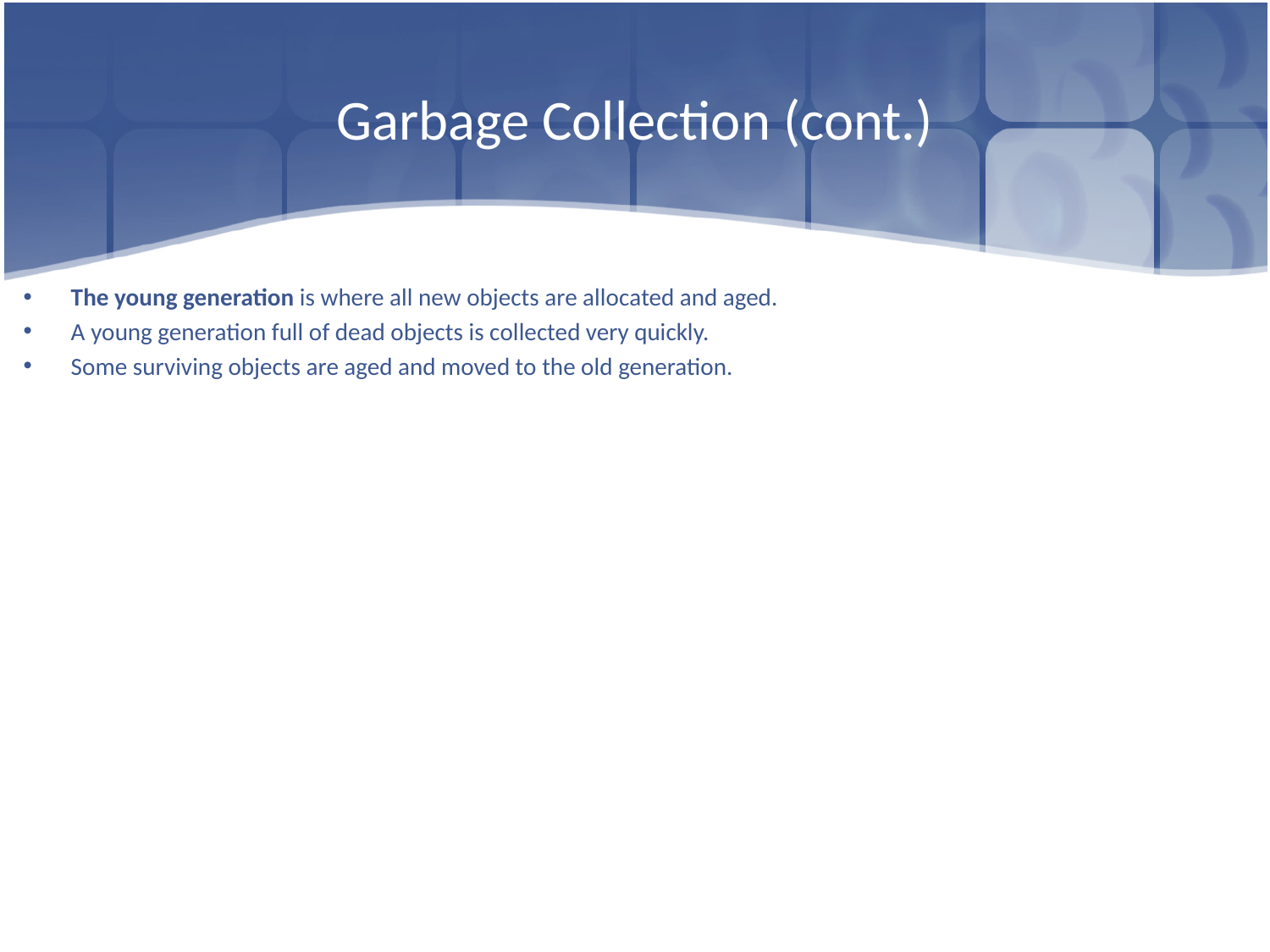

# Garbage Collection (cont.)
The young generation is where all new objects are allocated and aged.
A young generation full of dead objects is collected very quickly.
Some surviving objects are aged and moved to the old generation.